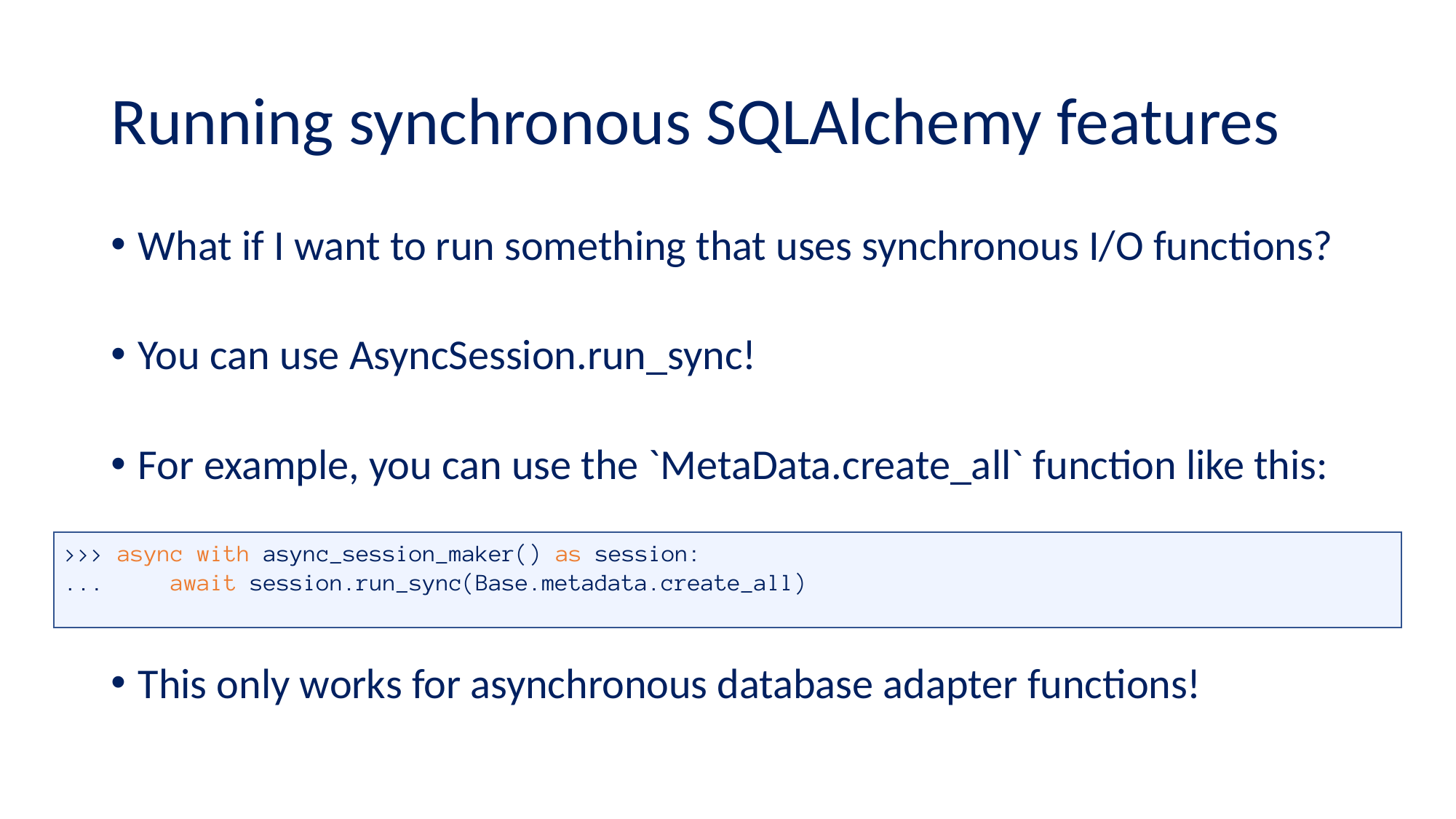

# Running synchronous SQLAlchemy features
What if I want to run something that uses synchronous I/O functions?
You can use AsyncSession.run_sync!
For example, you can use the `MetaData.create_all` function like this:

This only works for asynchronous database adapter functions!
>>> async with async_session_maker() as session:
...     await session.run_sync(Base.metadata.create_all)